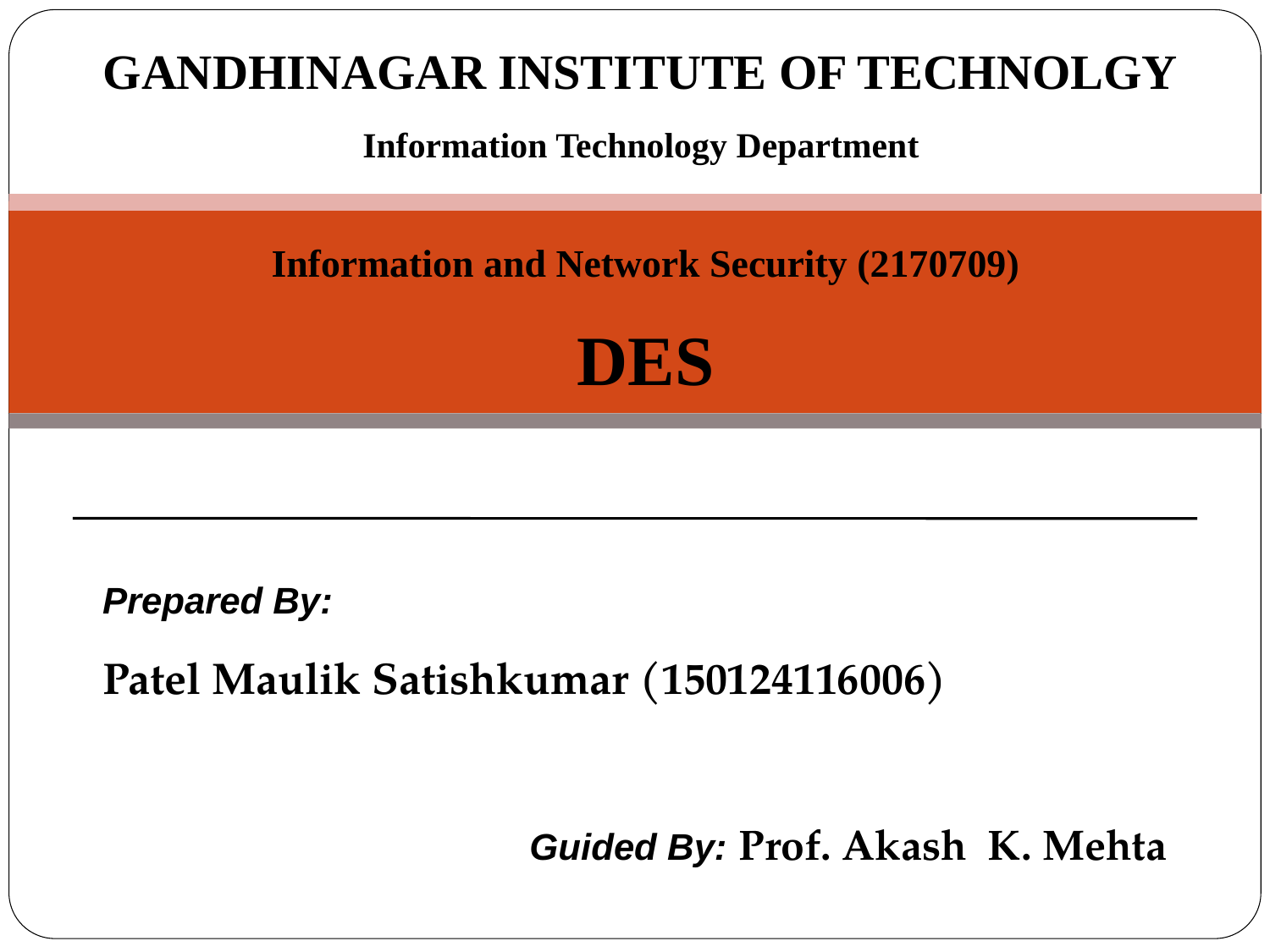

GANDHINAGAR INSTITUTE OF TECHNOLGY
Information Technology Department

Information and Network Security (2170709)
DES

Prepared By:

Patel Maulik Satishkumar (150124116006)

Guided By: Prof. Akash  K. Mehta